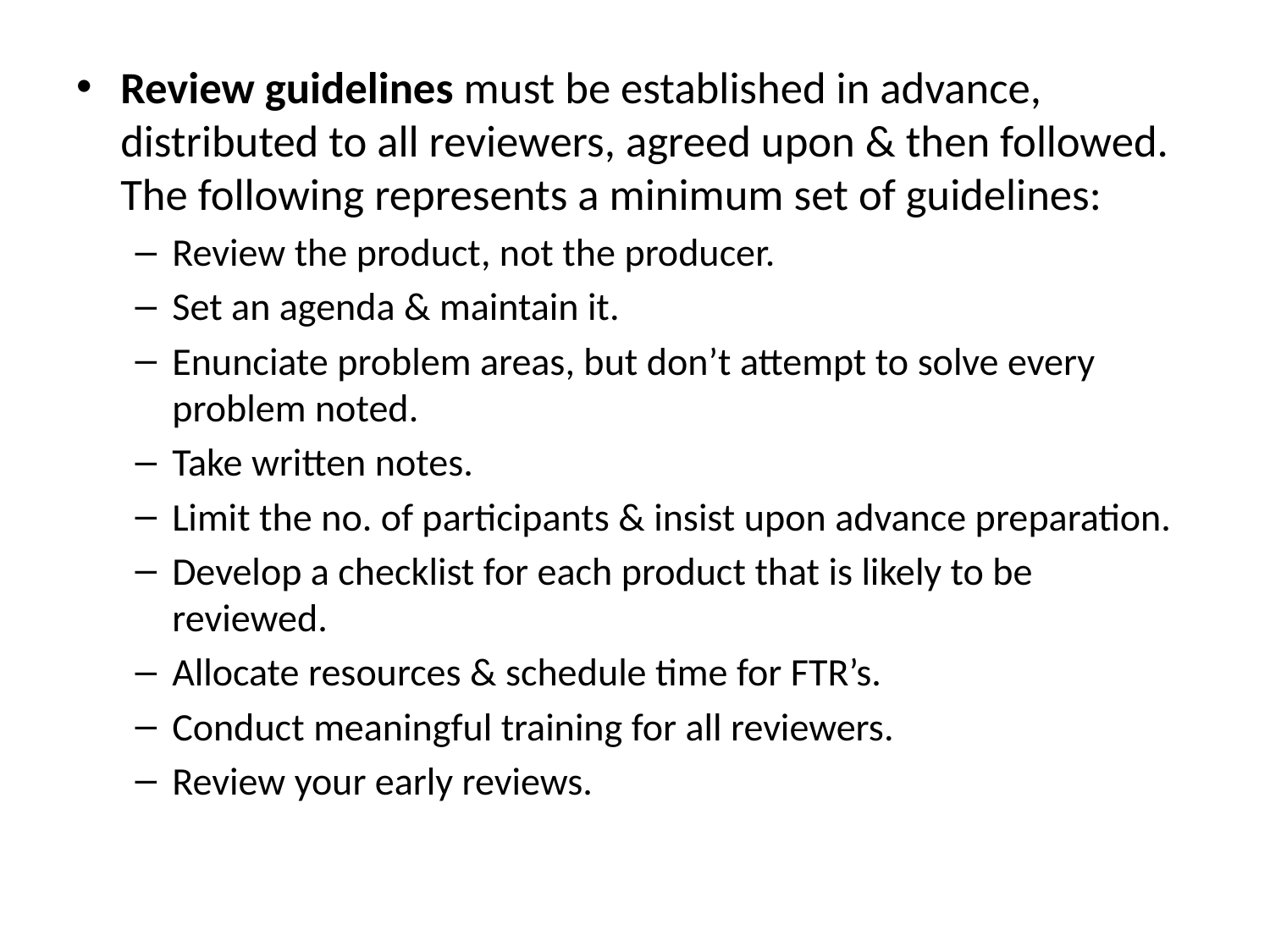

Review guidelines must be established in advance, distributed to all reviewers, agreed upon & then followed. The following represents a minimum set of guidelines:
Review the product, not the producer.
Set an agenda & maintain it.
Enunciate problem areas, but don’t attempt to solve every problem noted.
Take written notes.
Limit the no. of participants & insist upon advance preparation.
Develop a checklist for each product that is likely to be reviewed.
Allocate resources & schedule time for FTR’s.
Conduct meaningful training for all reviewers.
Review your early reviews.